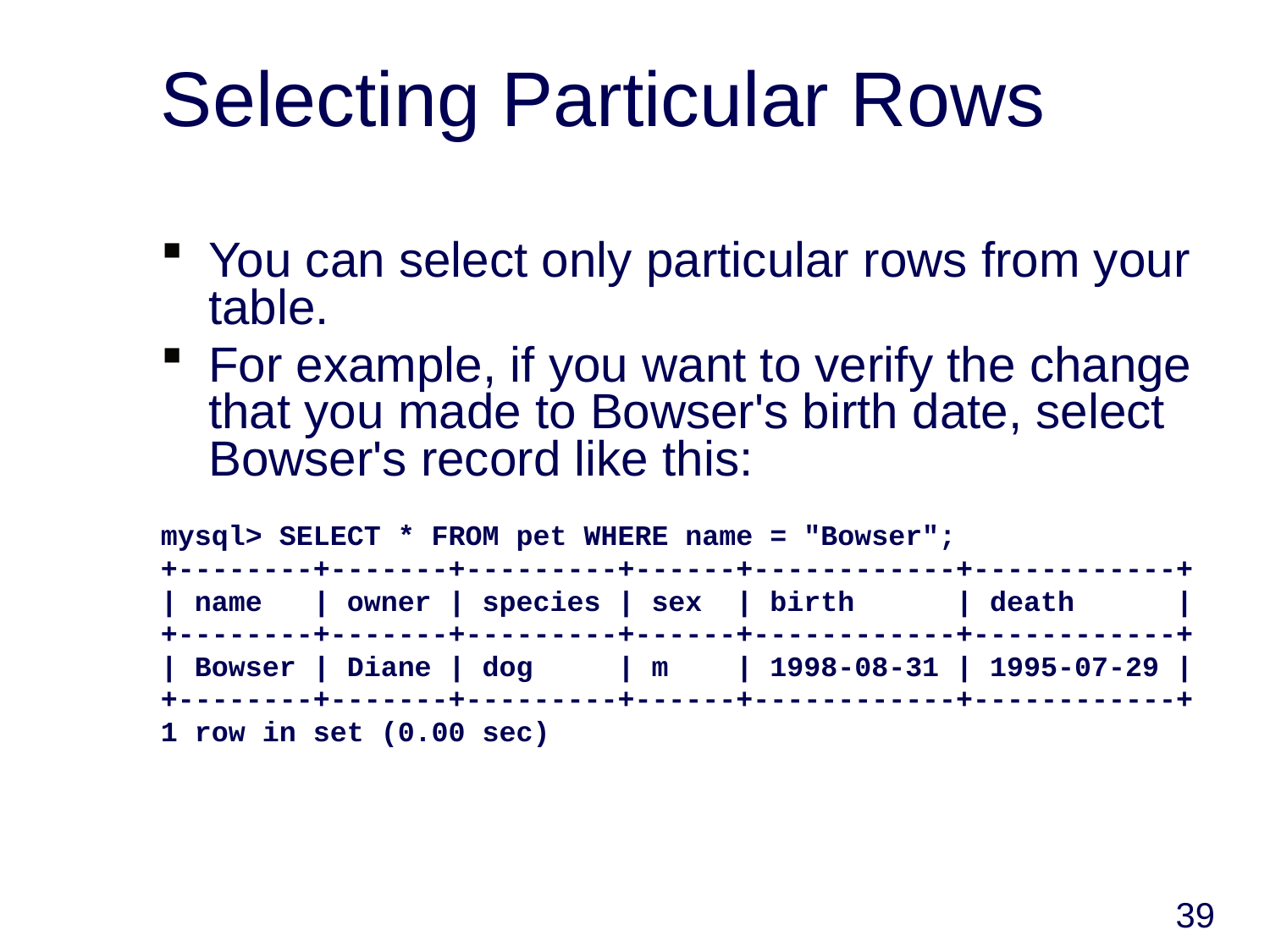

# Selecting Particular Rows
You can select only particular rows from your table.
For example, if you want to verify the change that you made to Bowser's birth date, select Bowser's record like this:

mysql> SELECT * FROM pet WHERE name = "Bowser";
+--------+-------+---------+------+------------+------------+
| name   | owner | species | sex  | birth      | death      |
+--------+-------+---------+------+------------+------------+
| Bowser | Diane | dog     | m    | 1998-08-31 | 1995-07-29 |
+--------+-------+---------+------+------------+------------+
1 row in set (0.00 sec)

39